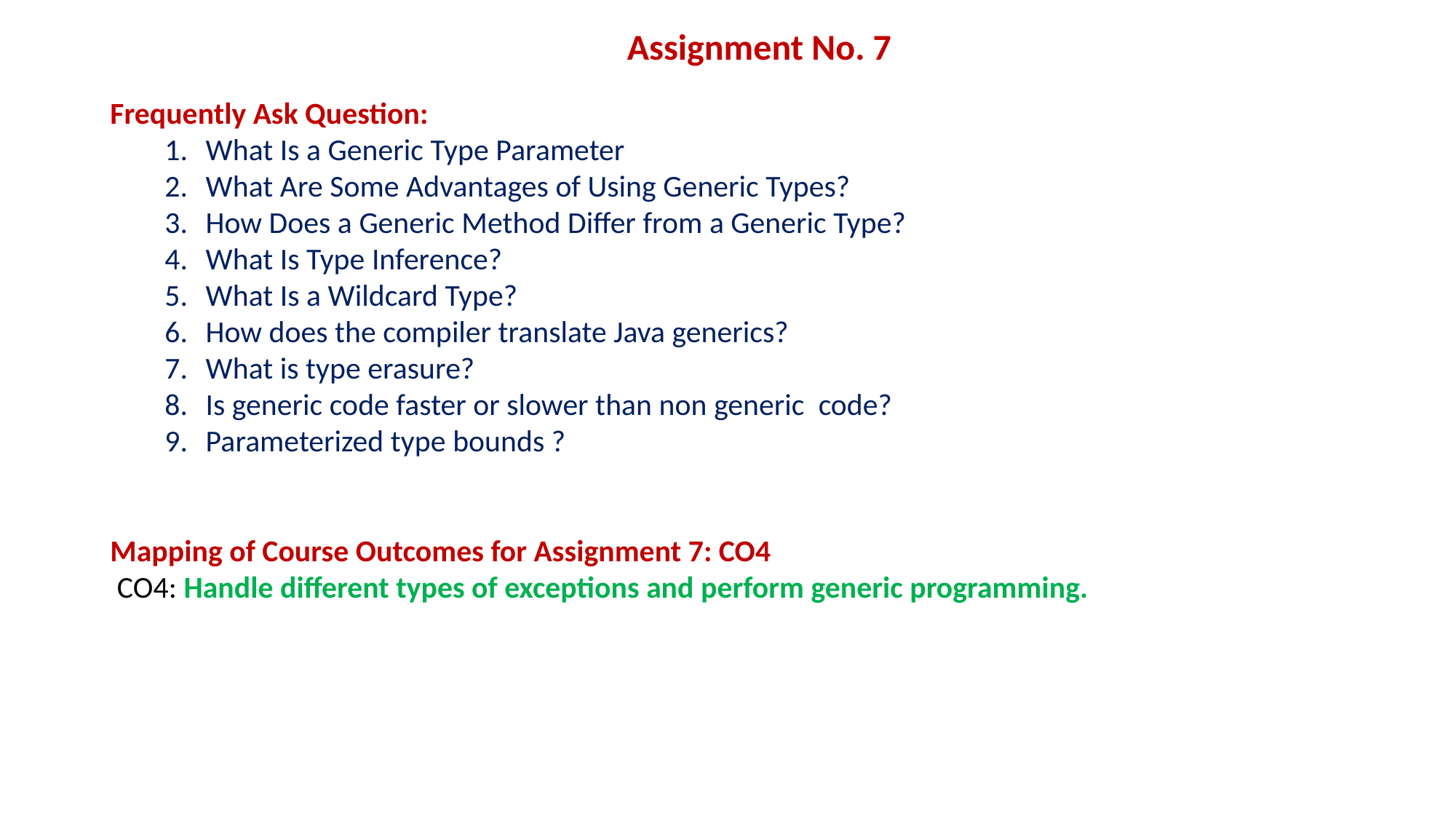

Assignment No. 7

Frequently Ask Question:
What Is a Generic Type Parameter
What Are Some Advantages of Using Generic Types?
How Does a Generic Method Differ from a Generic Type?
What Is Type Inference?
What Is a Wildcard Type?
How does the compiler translate Java generics?
What is type erasure?
Is generic code faster or slower than non generic  code?
Parameterized type bounds ?

Mapping of Course Outcomes for Assignment 7: CO4
 CO4: Handle different types of exceptions and perform generic programming.